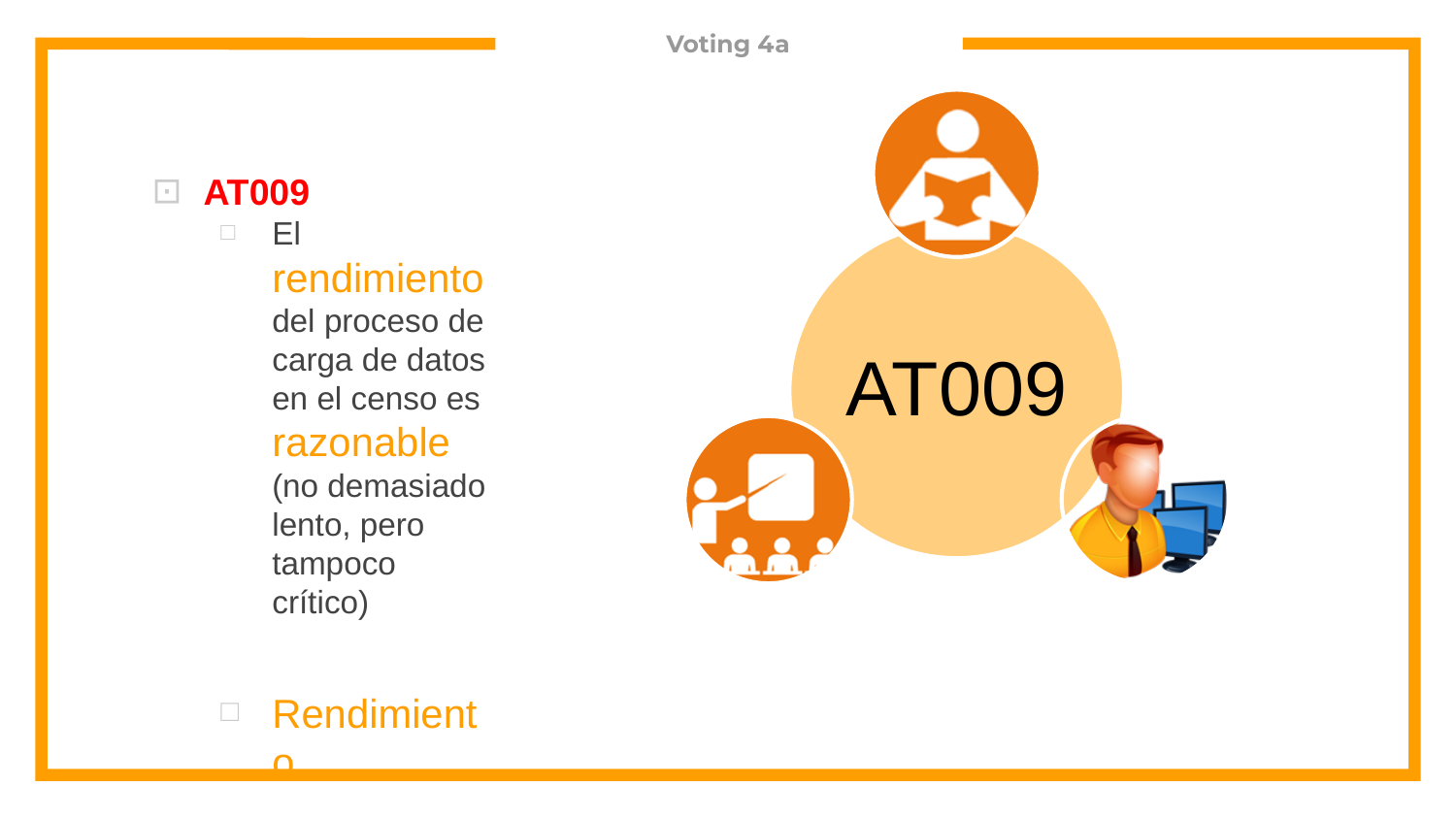

# Voting 4a
AT009

AT009
El rendimiento del proceso de carga de datos en el censo es razonable (no demasiado lento, pero tampoco crítico)

Rendimiento